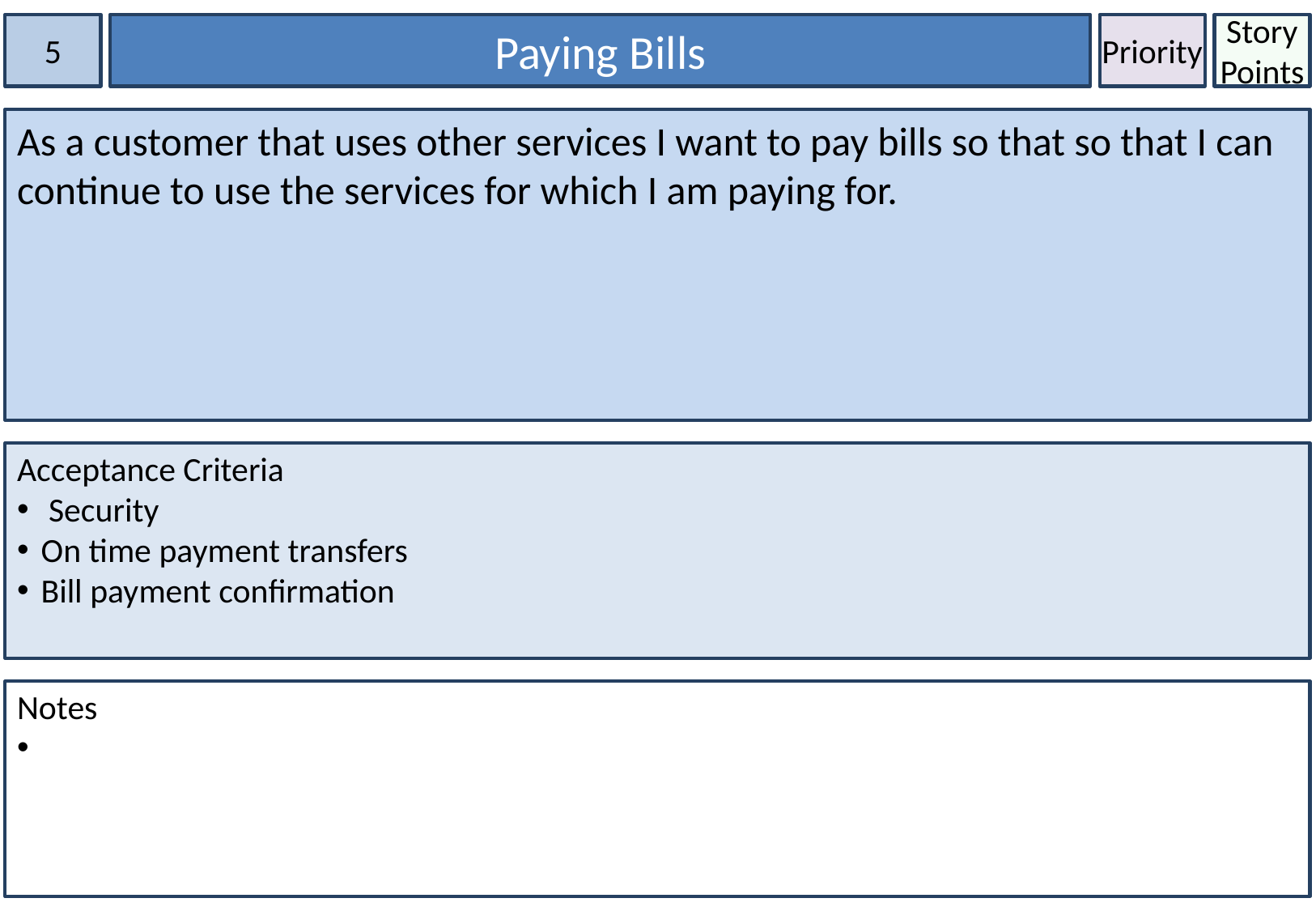

5
Paying Bills
Priority
Story Points
As a customer that uses other services I want to pay bills so that so that I can continue to use the services for which I am paying for.
Acceptance Criteria
 Security
On time payment transfers
Bill payment confirmation
Notes